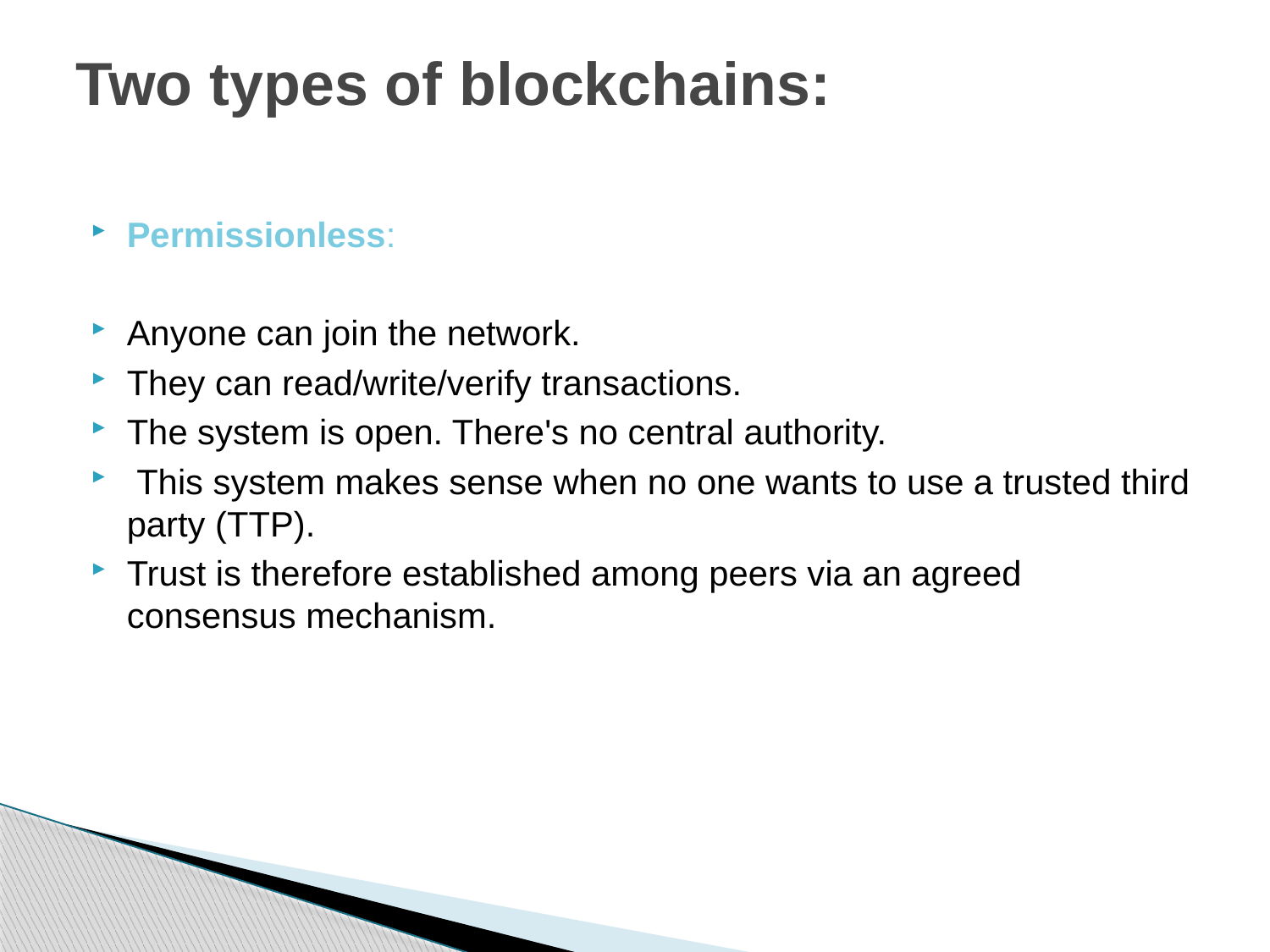

# Two types of blockchains:
Permissionless:

Anyone can join the network.
They can read/write/verify transactions.
The system is open. There's no central authority.
 This system makes sense when no one wants to use a trusted third party (TTP).
Trust is therefore established among peers via an agreed consensus mechanism.